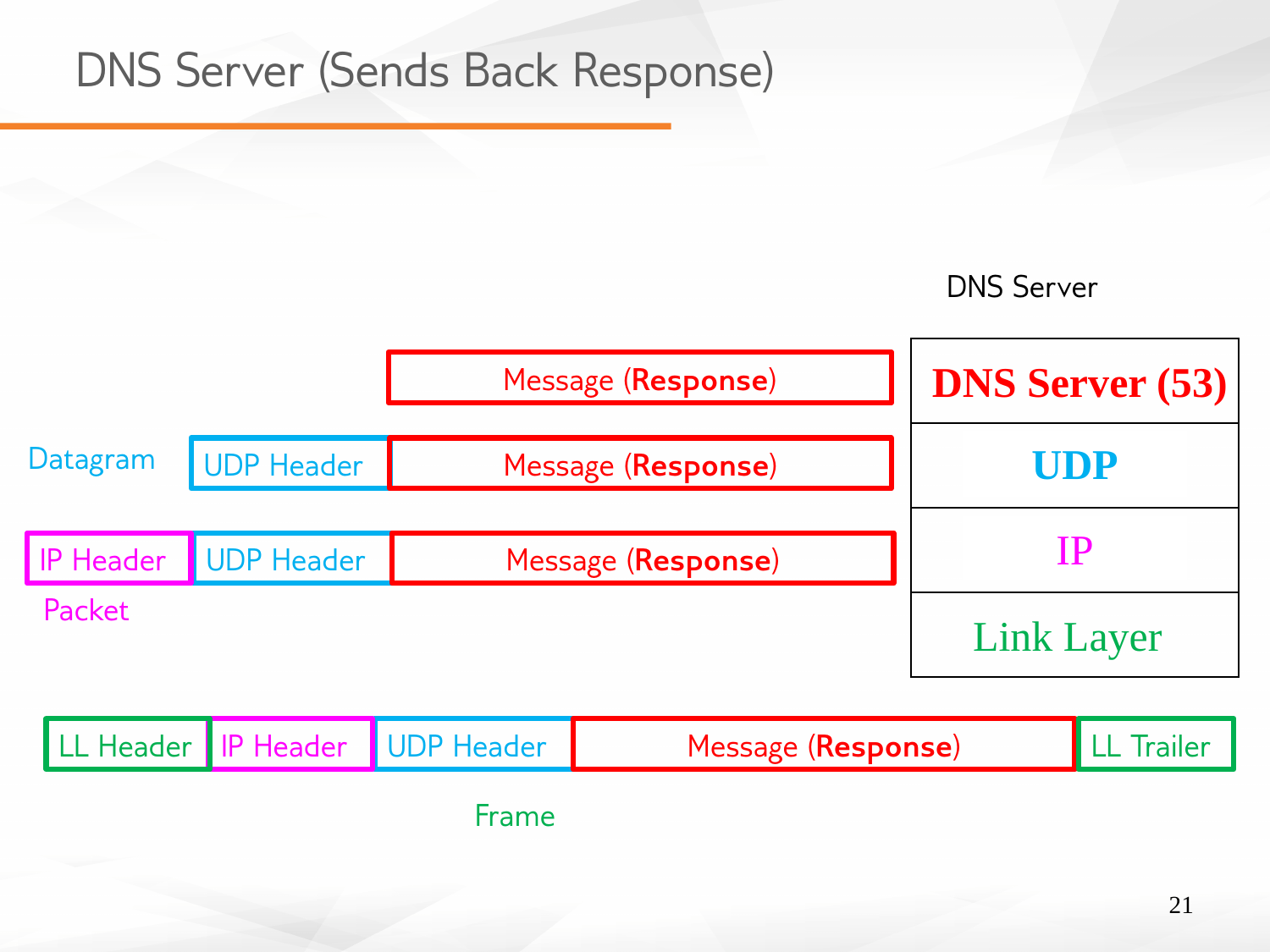

# DNS Server (Sends Back Response)
DNS Server

DNS Server (53)
Message (Response)

Datagram
UDP
TCP
Transport
UDP Header
Message (Response)

IP
Network
IP Header
UDP Header
Message (Response)
Packet

Link Layer
LL Header
IP Header
UDP Header
Message (Response)
LL Trailer
Frame
21